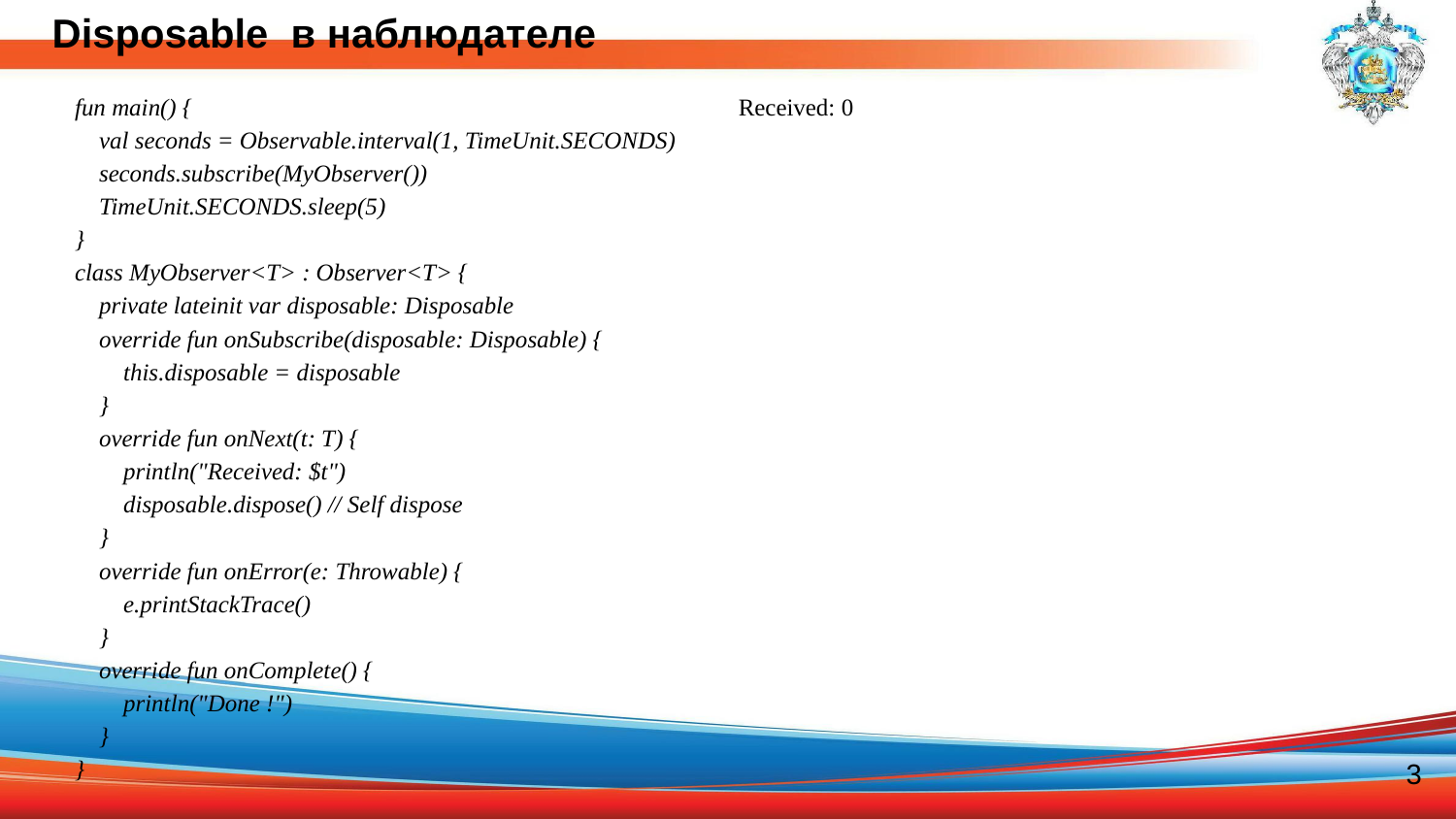

Disposable  в наблюдателе
fun main() {
    val seconds = Observable.interval(1, TimeUnit.SECONDS)
    seconds.subscribe(MyObserver())
    TimeUnit.SECONDS.sleep(5)
}
class MyObserver<T> : Observer<T> {
    private lateinit var disposable: Disposable
    override fun onSubscribe(disposable: Disposable) {
        this.disposable = disposable
    }
    override fun onNext(t: T) {
        println("Received: $t")
        disposable.dispose() // Self dispose
    }
    override fun onError(e: Throwable) {
        e.printStackTrace()
    }
    override fun onComplete() {
        println("Done !")
    }
}
Received: 0
3